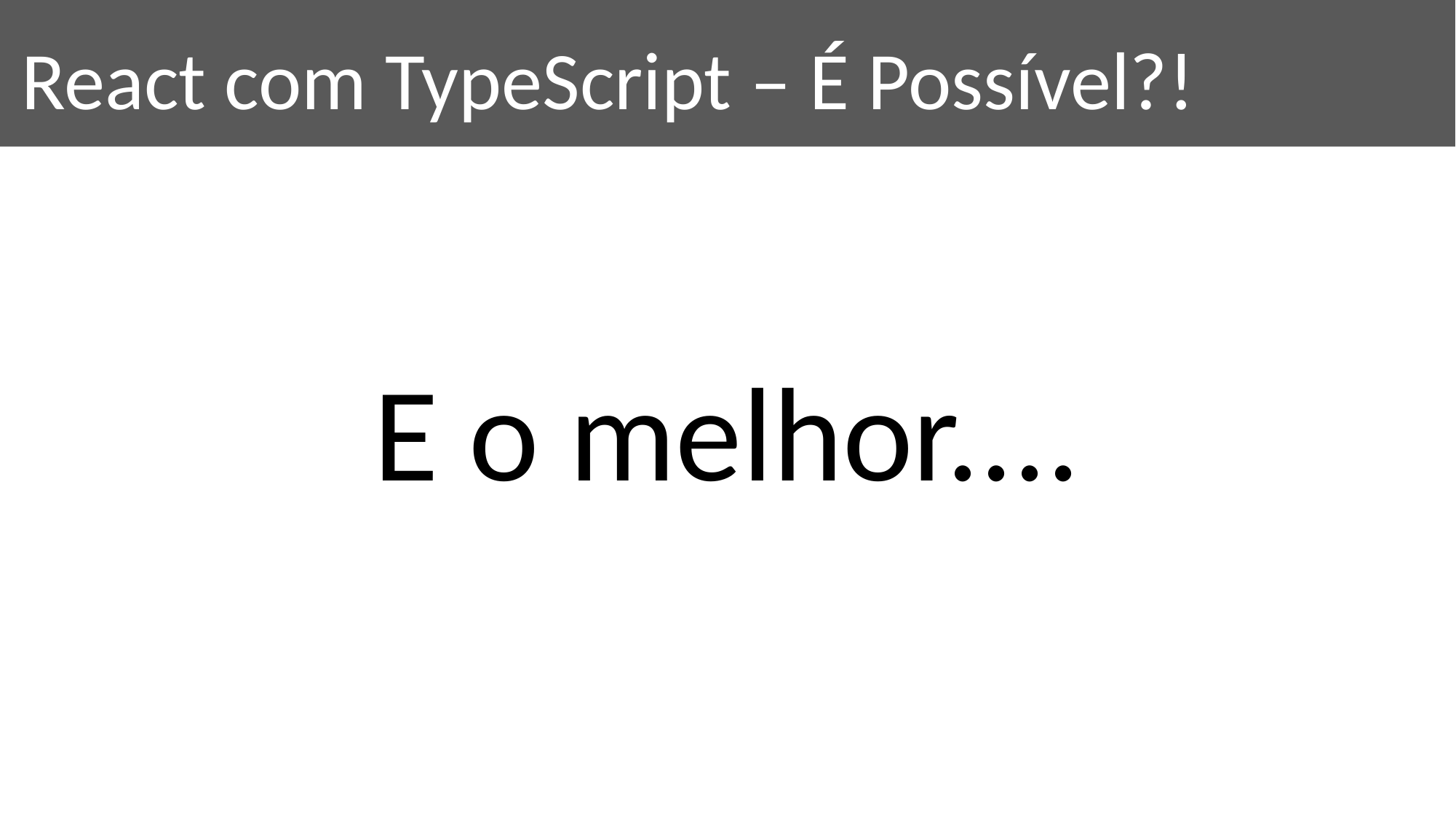

React com TypeScript – É Possível?!

E o melhor....